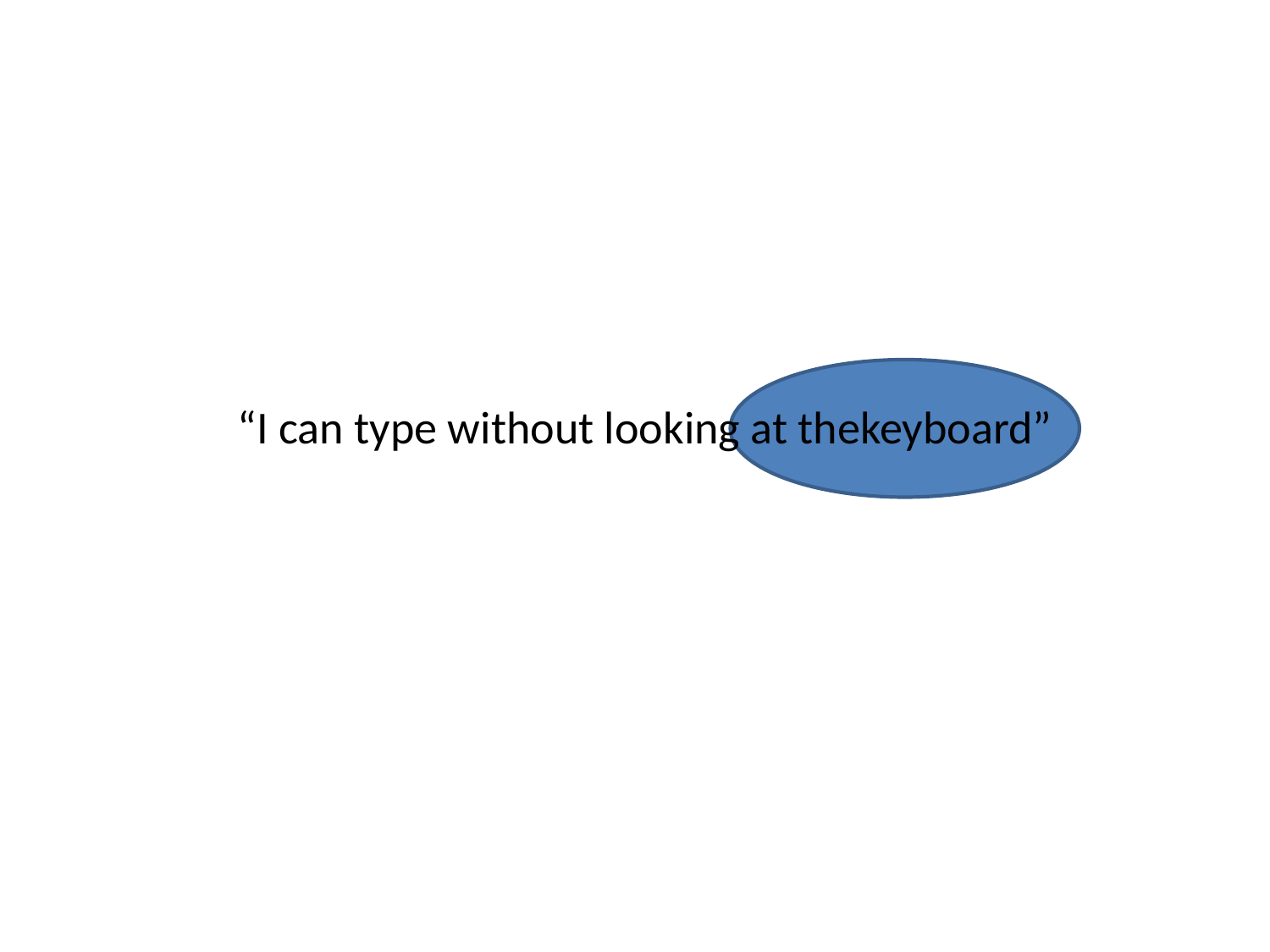

“I can type without looking at thekeyboard”